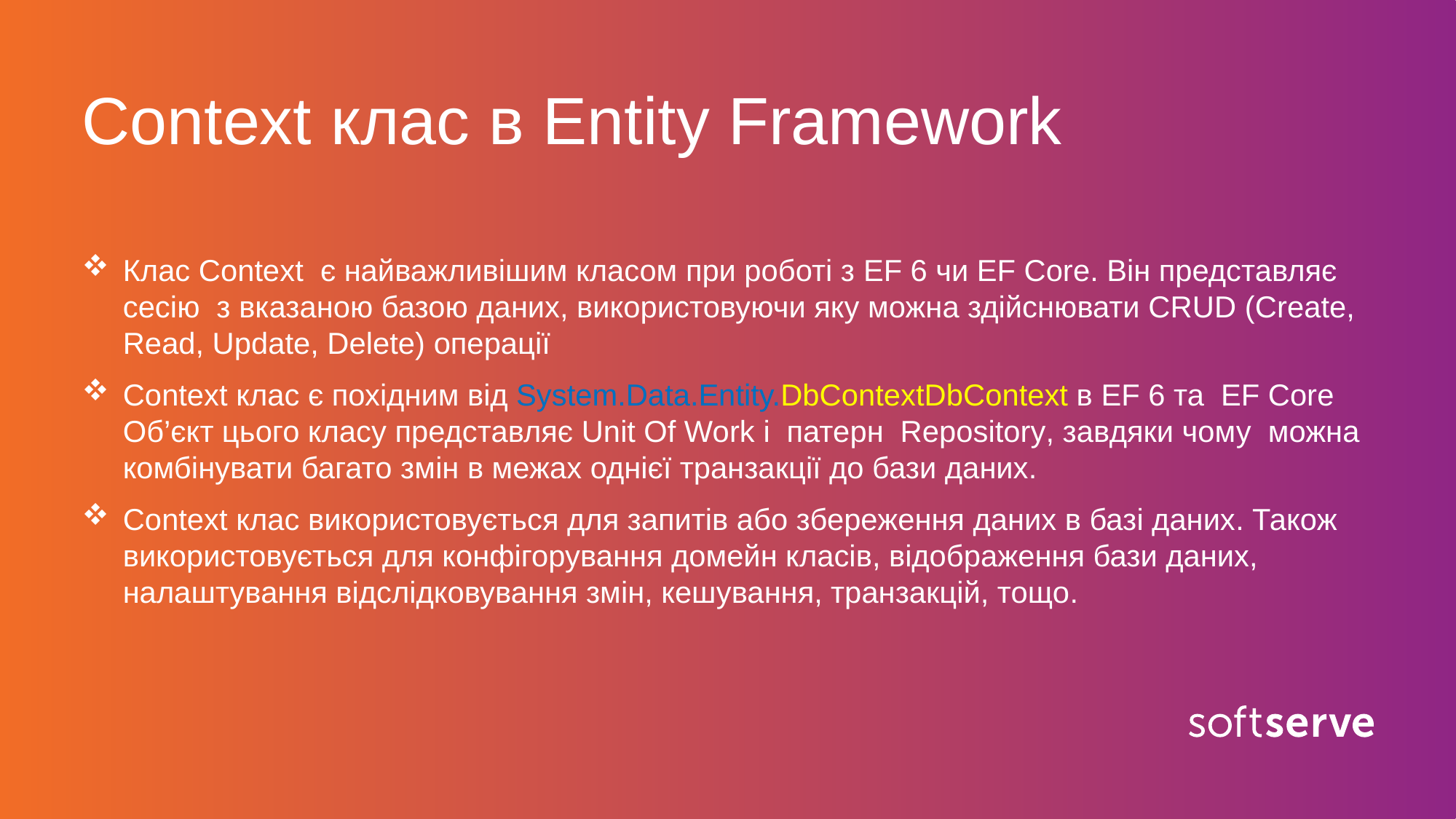

# Context клас в Entity Framework
Клас Context  є найважливішим класом при роботі з EF 6 чи EF Core. Він представляє сесію  з вказаною базою даних, використовуючи яку можна здійснювати CRUD (Create, Read, Update, Delete) операції
Context клас є похідним від System.Data.Entity.DbContextDbContext в EF 6 та  EF Core  Об’єкт цього класу представляє Unit Of Work і  патерн  Repository, завдяки чому  можна комбінувати багато змін в межах однієї транзакції до бази даних.
Context клас використовується для запитів або збереження даних в базі даних. Також використовується для конфігорування домейн класів, відображення бази даних, налаштування відслідковування змін, кешування, транзакцій, тощо.